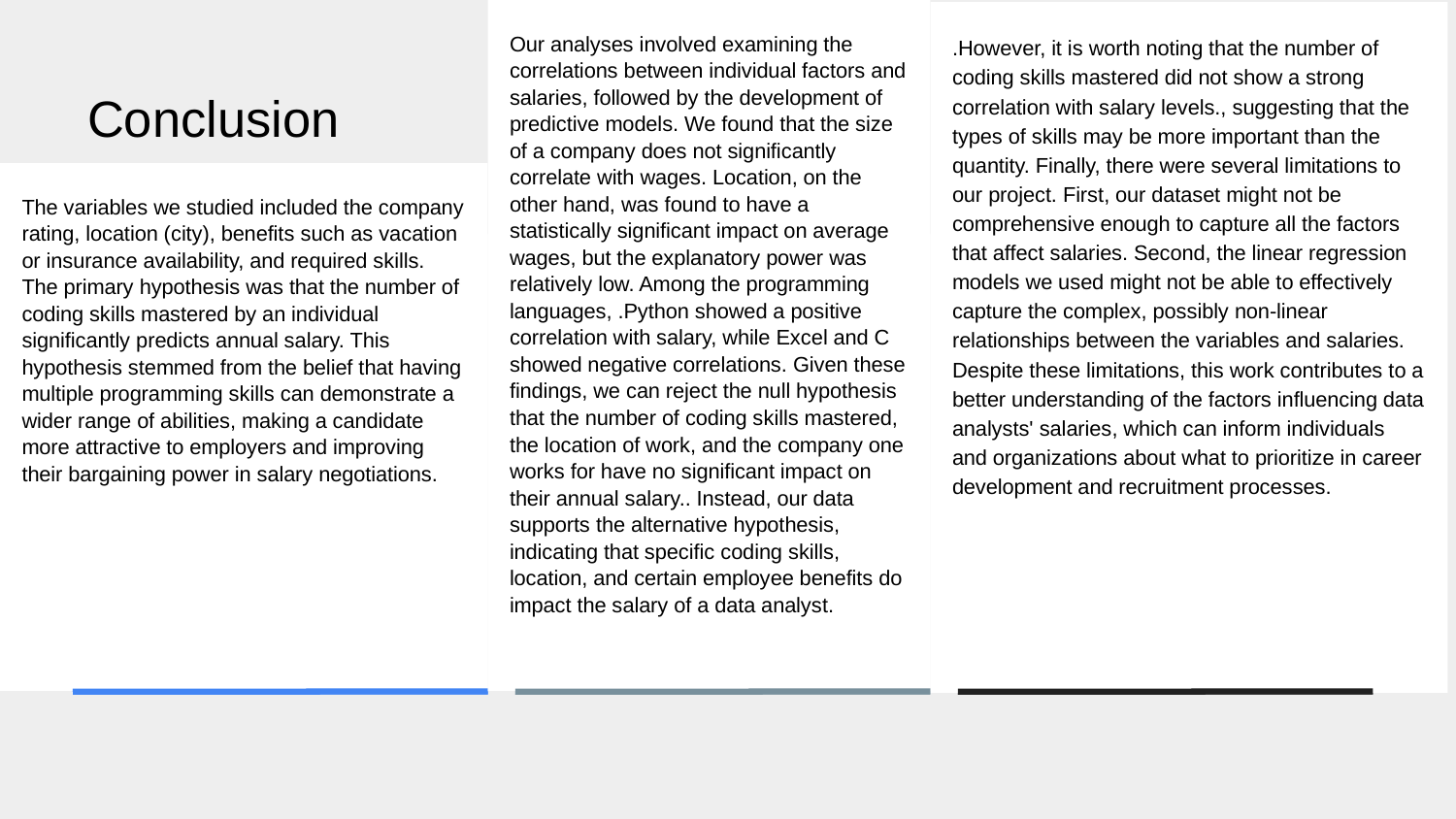

Our analyses involved examining the correlations between individual factors and salaries, followed by the development of predictive models. We found that the size of a company does not significantly correlate with wages. Location, on the other hand, was found to have a statistically significant impact on average wages, but the explanatory power was relatively low. Among the programming languages, .Python showed a positive correlation with salary, while Excel and C showed negative correlations. Given these findings, we can reject the null hypothesis that the number of coding skills mastered, the location of work, and the company one works for have no significant impact on their annual salary.. Instead, our data supports the alternative hypothesis, indicating that specific coding skills, location, and certain employee benefits do impact the salary of a data analyst.
.However, it is worth noting that the number of coding skills mastered did not show a strong correlation with salary levels., suggesting that the types of skills may be more important than the quantity. Finally, there were several limitations to our project. First, our dataset might not be comprehensive enough to capture all the factors that affect salaries. Second, the linear regression models we used might not be able to effectively capture the complex, possibly non-linear relationships between the variables and salaries. Despite these limitations, this work contributes to a better understanding of the factors influencing data analysts' salaries, which can inform individuals and organizations about what to prioritize in career development and recruitment processes.
# Conclusion
The variables we studied included the company rating, location (city), benefits such as vacation or insurance availability, and required skills. The primary hypothesis was that the number of coding skills mastered by an individual significantly predicts annual salary. This hypothesis stemmed from the belief that having multiple programming skills can demonstrate a wider range of abilities, making a candidate more attractive to employers and improving their bargaining power in salary negotiations.